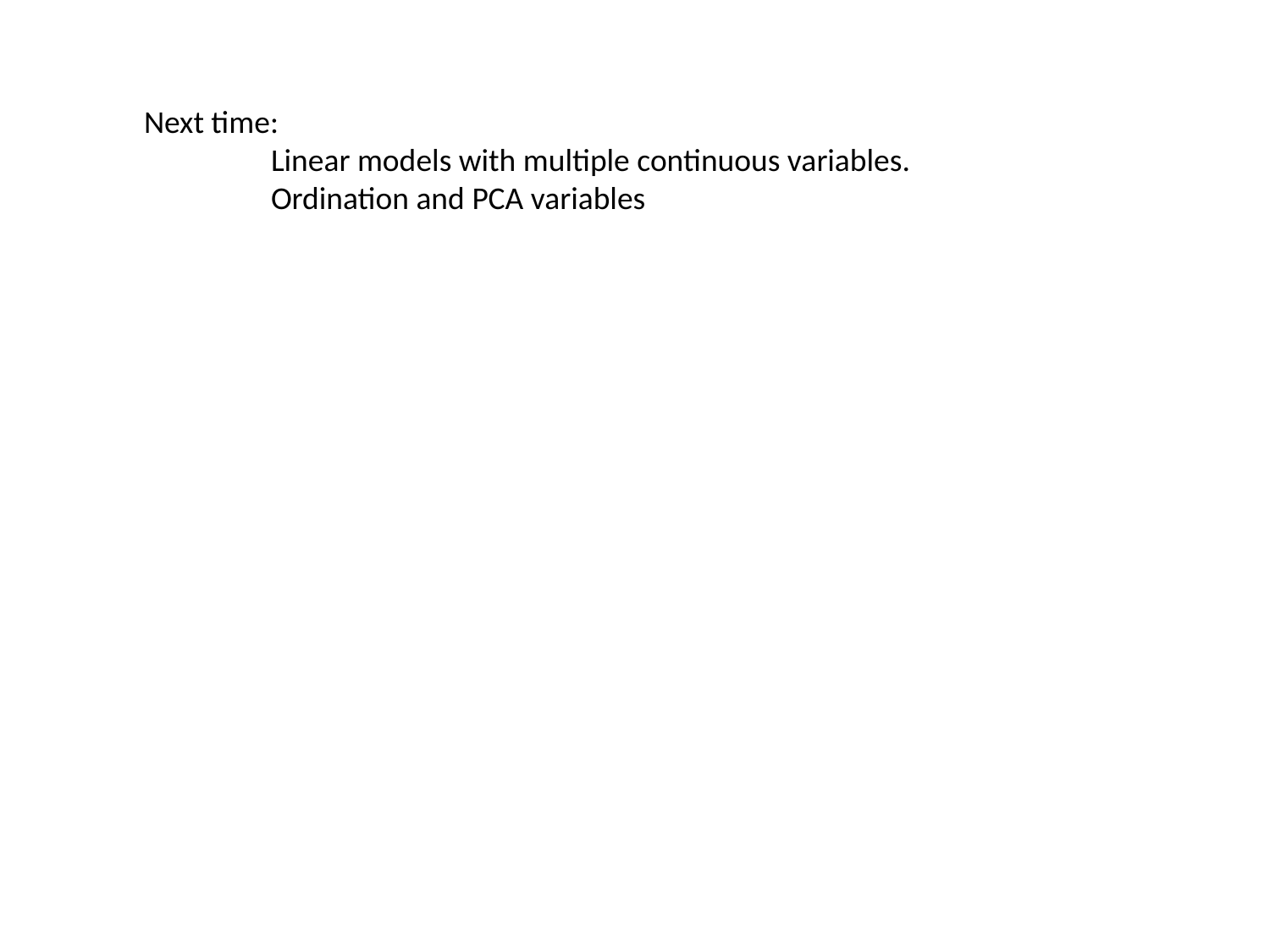

Next time:
	Linear models with multiple continuous variables.
	Ordination and PCA variables